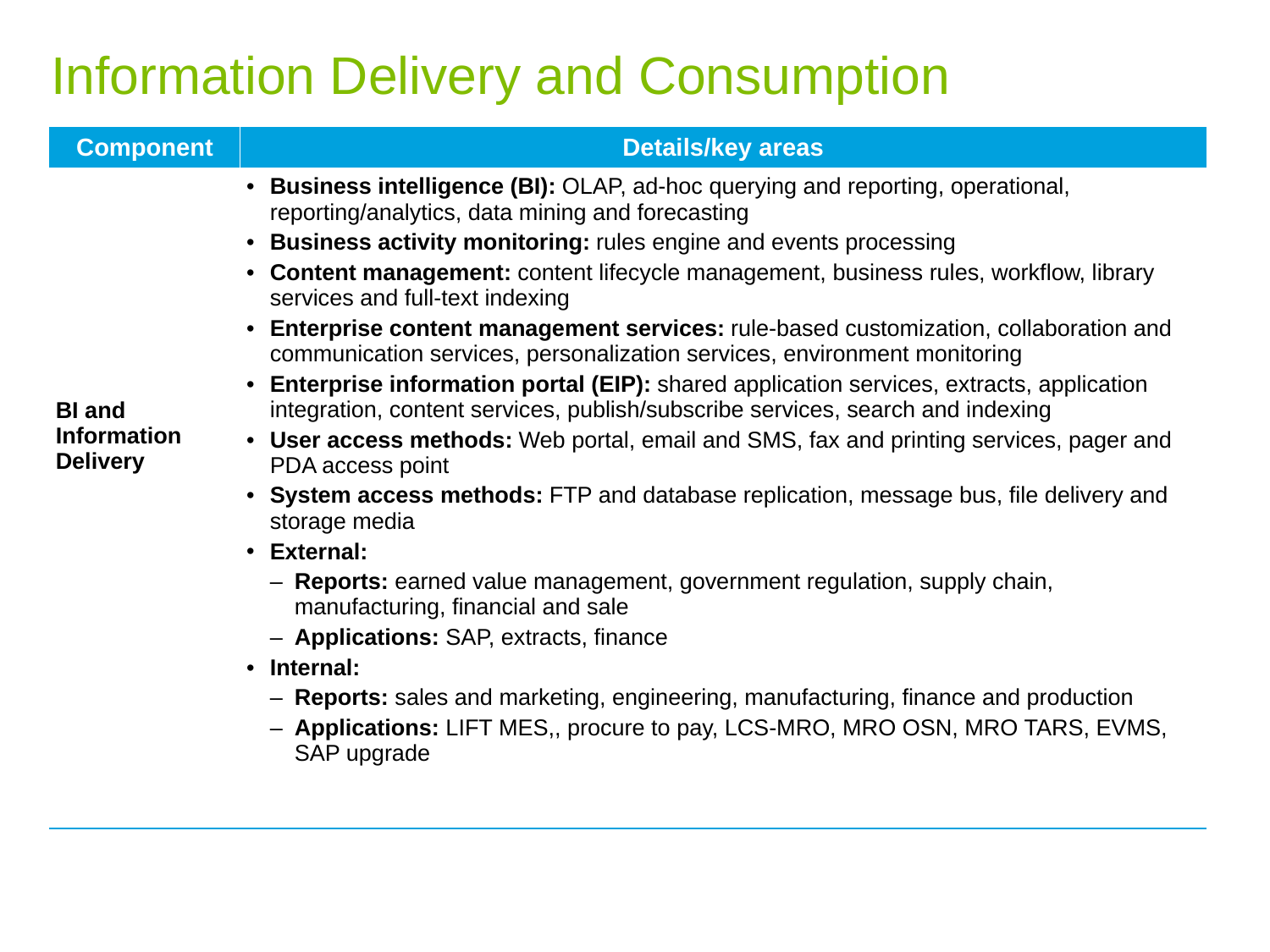

# Information Delivery and Consumption
| Component | Details/key areas |
| --- | --- |
| BI and Information Delivery | Business intelligence (BI): OLAP, ad-hoc querying and reporting, operational, reporting/analytics, data mining and forecasting Business activity monitoring: rules engine and events processing Content management: content lifecycle management, business rules, workflow, library services and full-text indexing Enterprise content management services: rule-based customization, collaboration and communication services, personalization services, environment monitoring Enterprise information portal (EIP): shared application services, extracts, application integration, content services, publish/subscribe services, search and indexing User access methods: Web portal, email and SMS, fax and printing services, pager and PDA access point System access methods: FTP and database replication, message bus, file delivery and storage media External: Reports: earned value management, government regulation, supply chain, manufacturing, financial and sale Applications: SAP, extracts, finance Internal: Reports: sales and marketing, engineering, manufacturing, finance and production Applications: LIFT MES,, procure to pay, LCS-MRO, MRO OSN, MRO TARS, EVMS, SAP upgrade |